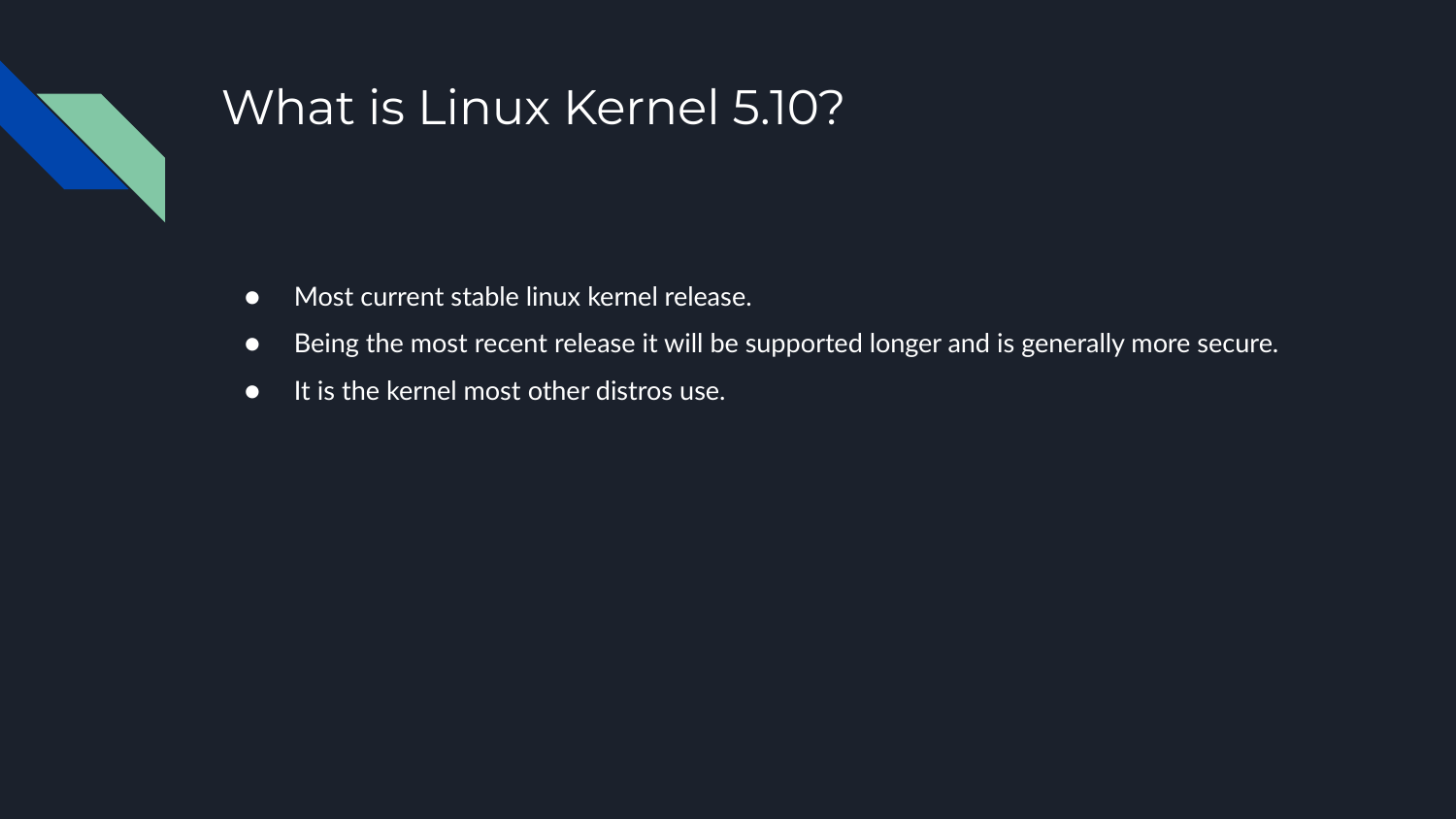

# What is Linux Kernel 5.10?
Most current stable linux kernel release.
Being the most recent release it will be supported longer and is generally more secure.
It is the kernel most other distros use.